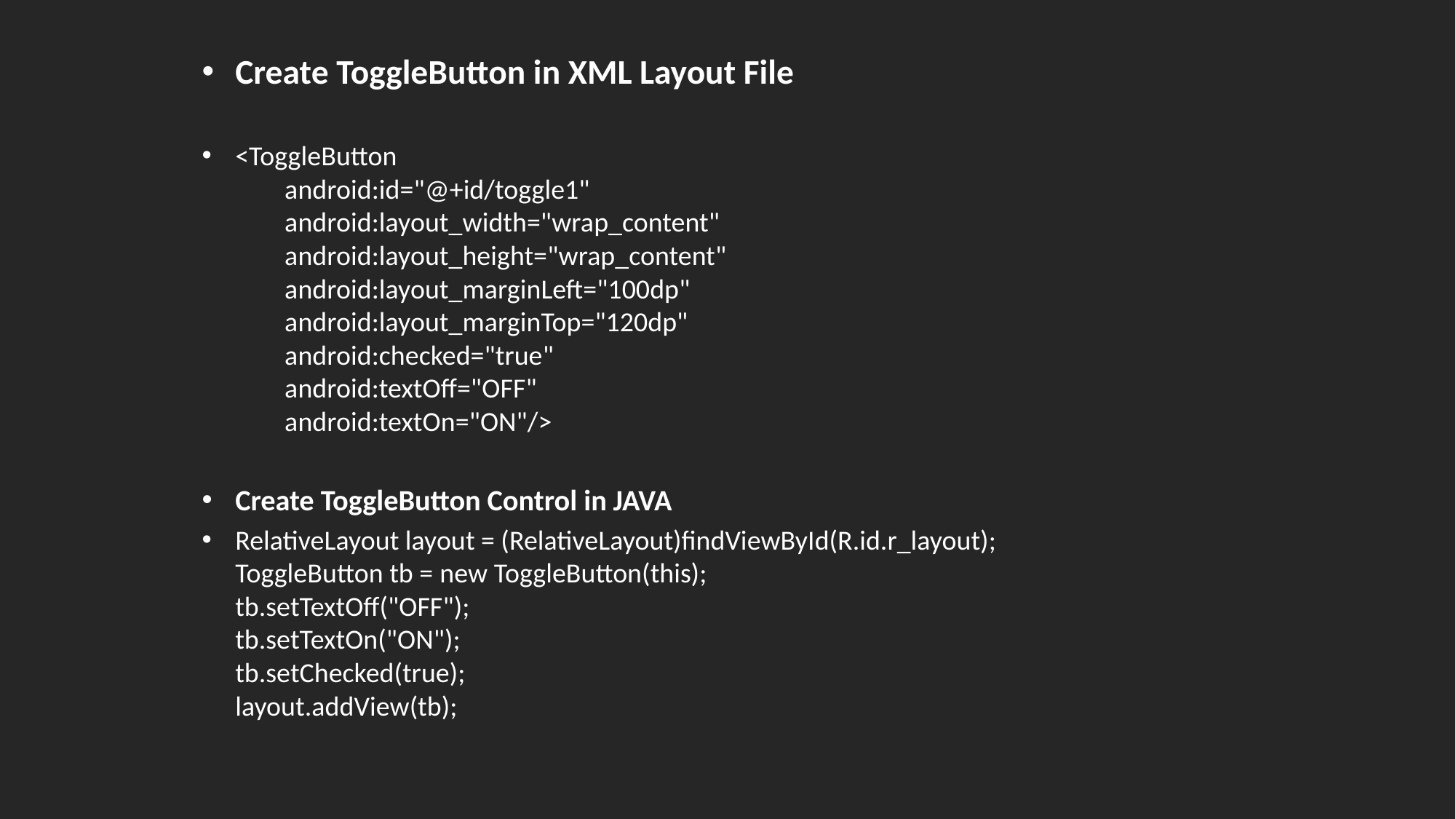

Create ToggleButton in XML Layout File
<ToggleButton
        android:id="@+id/toggle1"
        android:layout_width="wrap_content"
        android:layout_height="wrap_content"
        android:layout_marginLeft="100dp"
        android:layout_marginTop="120dp"
        android:checked="true"
        android:textOff="OFF"
        android:textOn="ON"/>

Create ToggleButton Control in JAVA
RelativeLayout layout = (RelativeLayout)findViewById(R.id.r_layout);
ToggleButton tb = new ToggleButton(this);
tb.setTextOff("OFF");
tb.setTextOn("ON");
tb.setChecked(true);
layout.addView(tb);